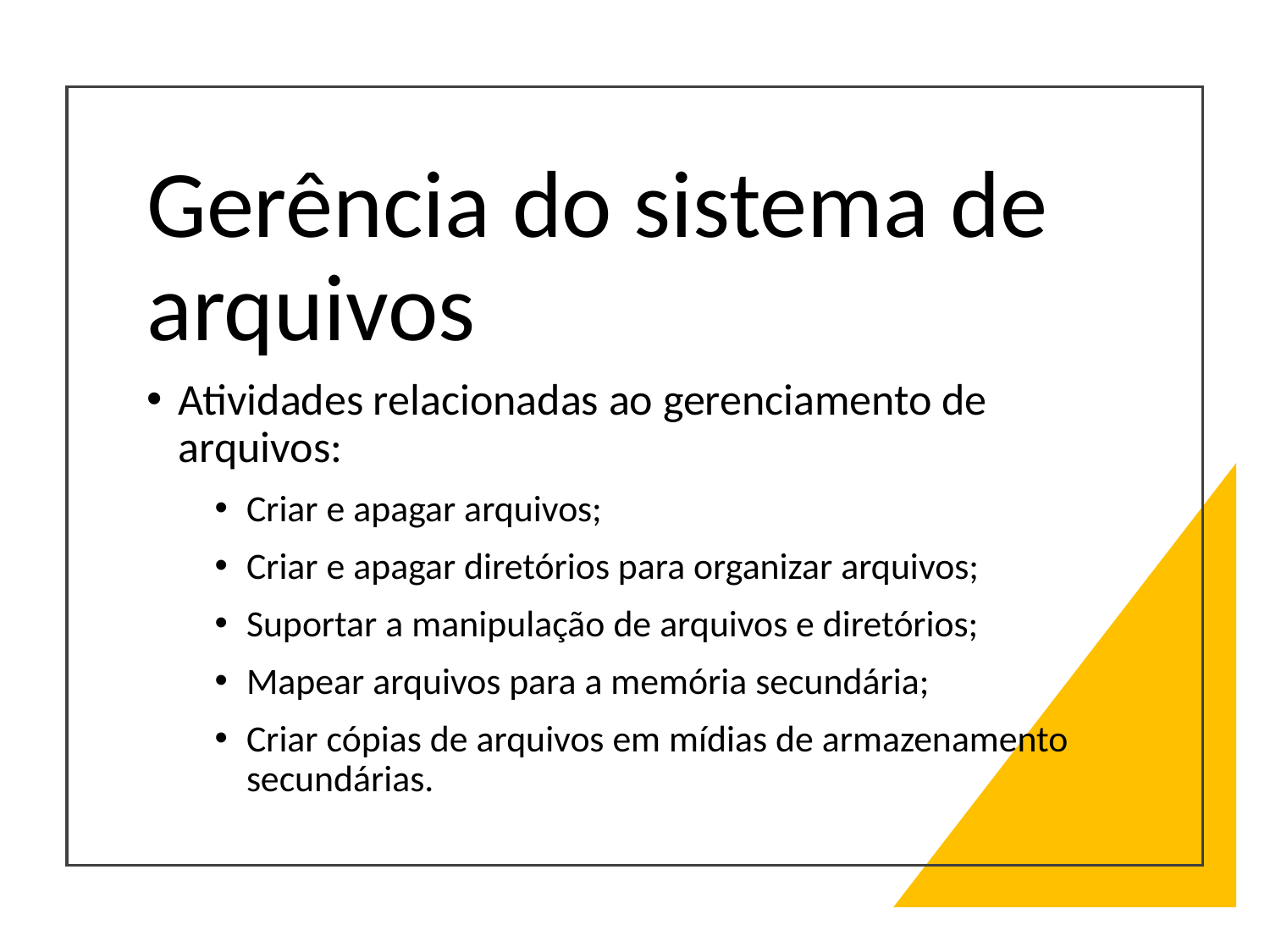

# Gerência do sistema de arquivos
Atividades relacionadas ao gerenciamento de arquivos:
Criar e apagar arquivos;
Criar e apagar diretórios para organizar arquivos;
Suportar a manipulação de arquivos e diretórios;
Mapear arquivos para a memória secundária;
Criar cópias de arquivos em mídias de armazenamento secundárias.